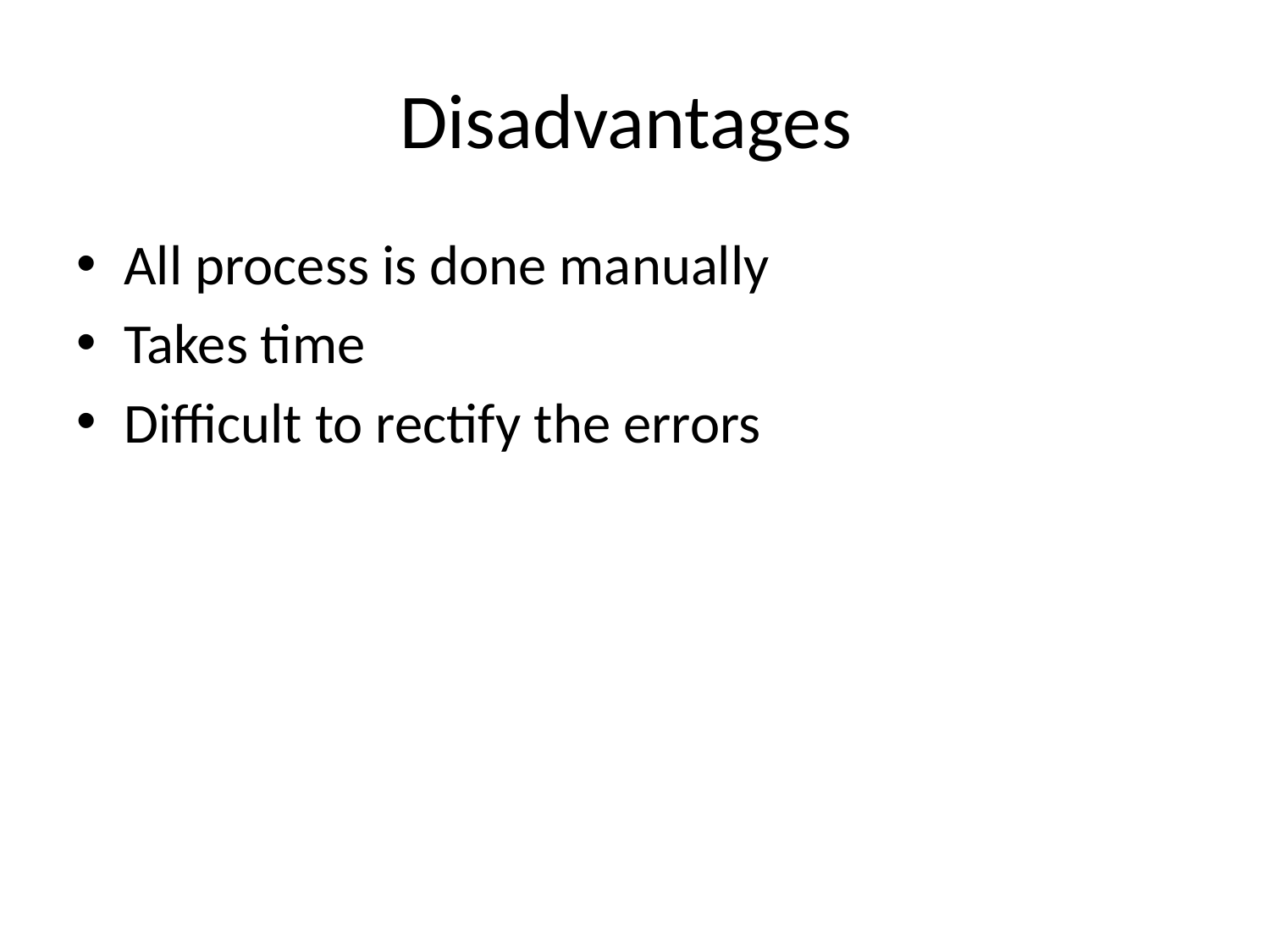

# Disadvantages
All process is done manually
Takes time
Difficult to rectify the errors